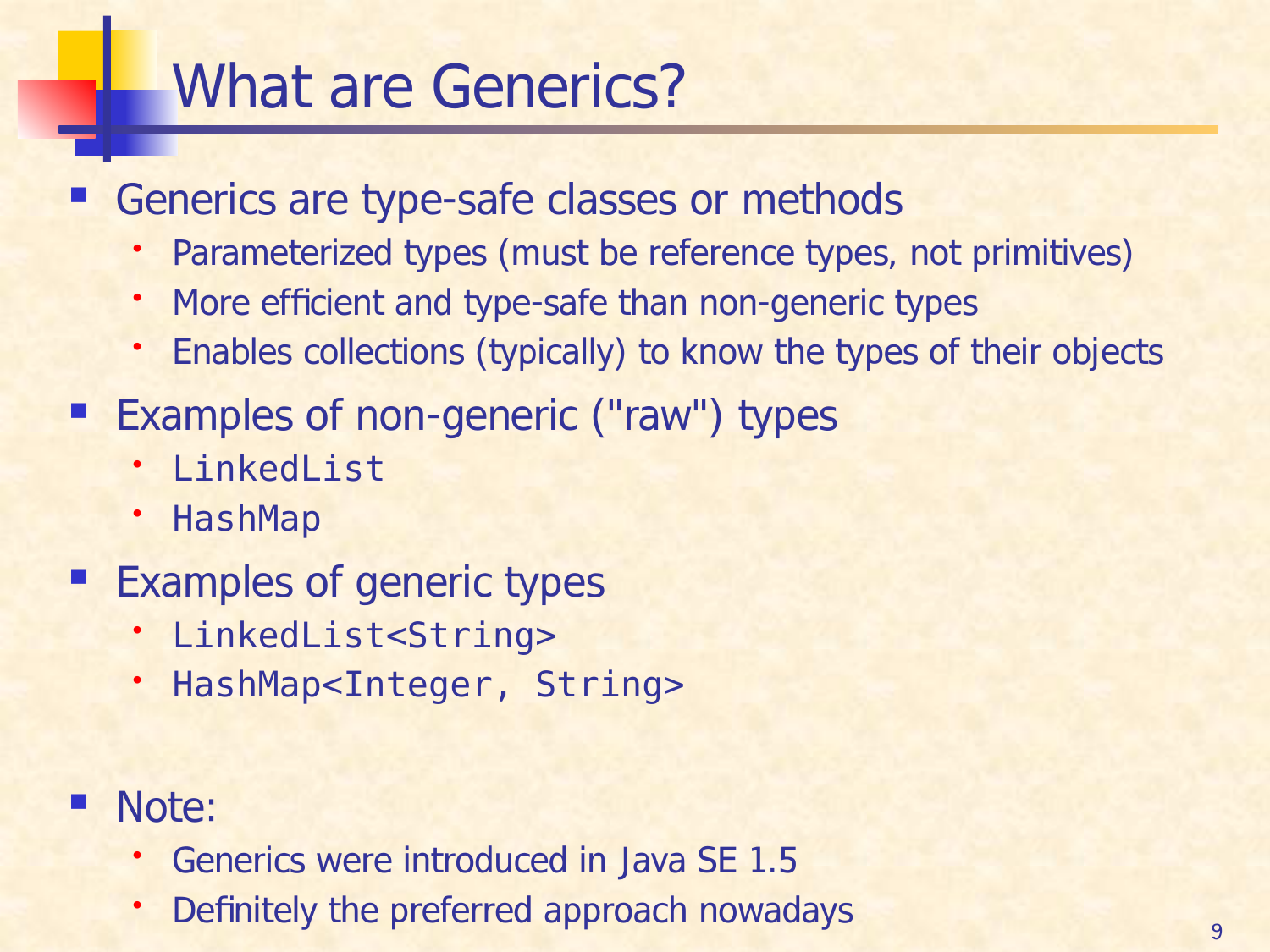

# What are Generics?
Generics are type-safe classes or methods
Parameterized types (must be reference types, not primitives)
More efficient and type-safe than non-generic types
Enables collections (typically) to know the types of their objects
Examples of non-generic ("raw") types
LinkedList
HashMap
Examples of generic types
LinkedList<String>
HashMap<Integer, String>

Note:
Generics were introduced in Java SE 1.5
Definitely the preferred approach nowadays
9